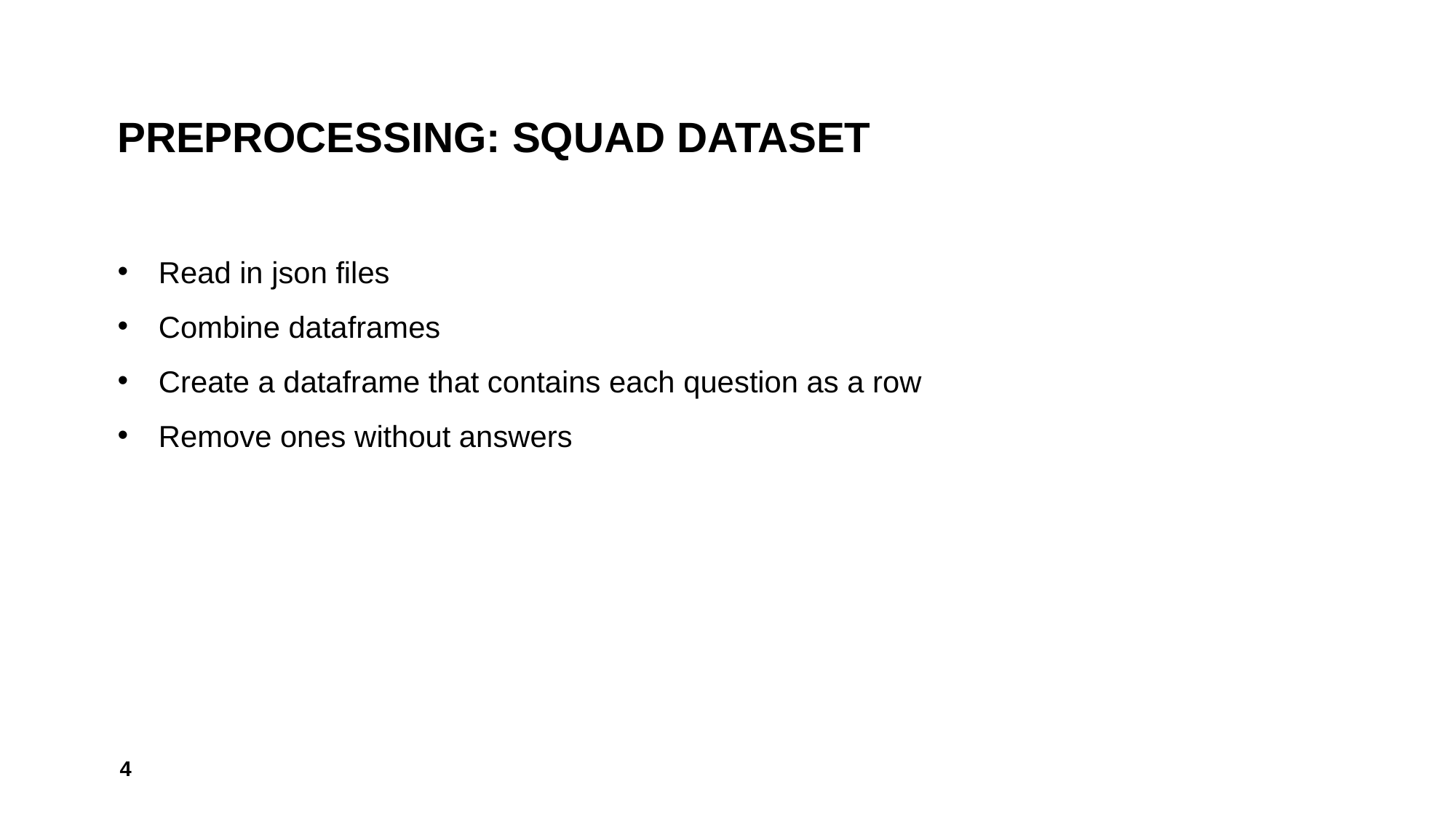

# Preprocessing: Squad dataset
Read in json files
Combine dataframes
Create a dataframe that contains each question as a row
Remove ones without answers
4